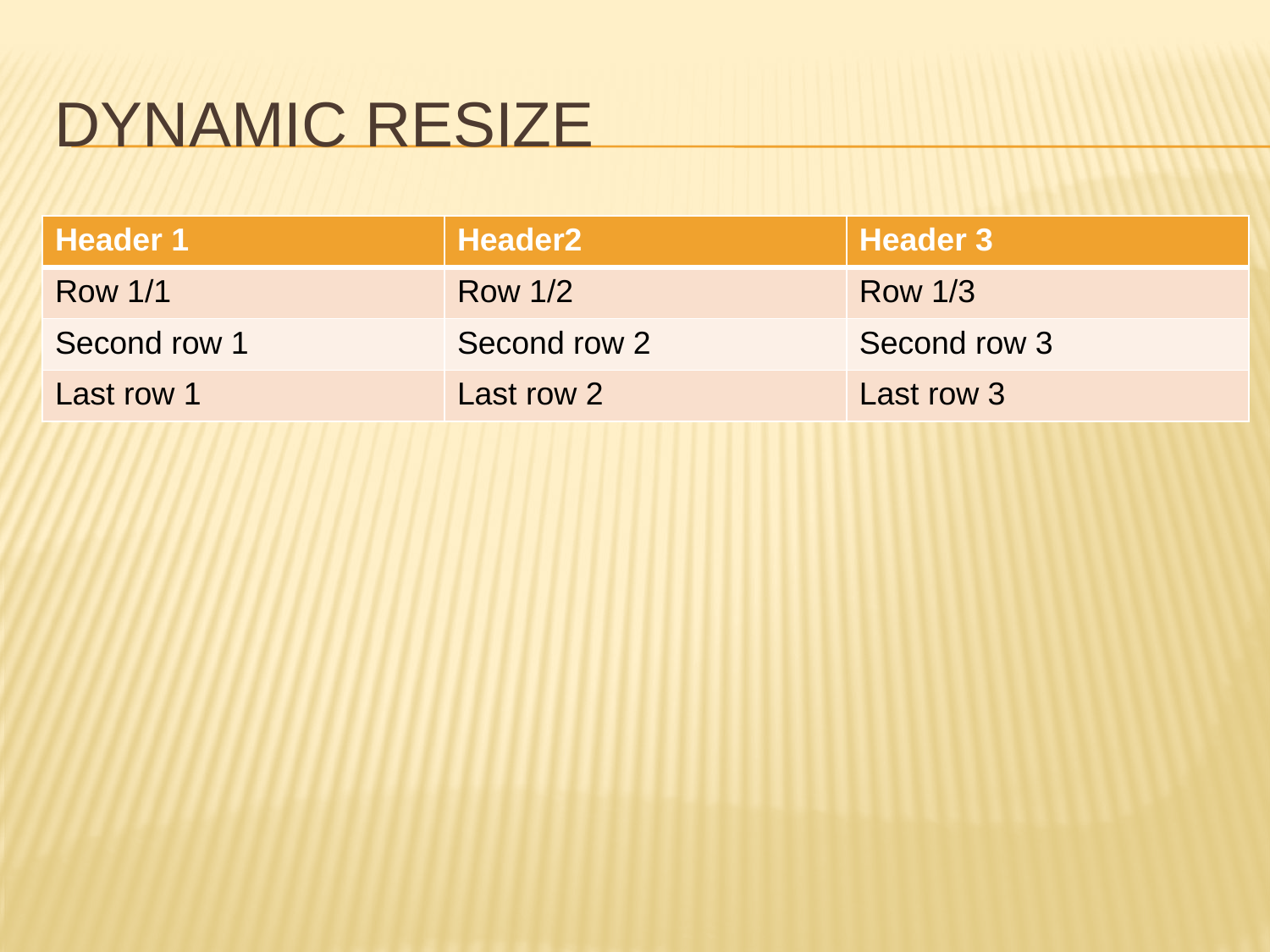

# Dynamic resize
| Header 1 | Header2 | Header 3 |
| --- | --- | --- |
| Row 1/1 | Row 1/2 | Row 1/3 |
| Second row 1 | Second row 2 | Second row 3 |
| Last row 1 | Last row 2 | Last row 3 |